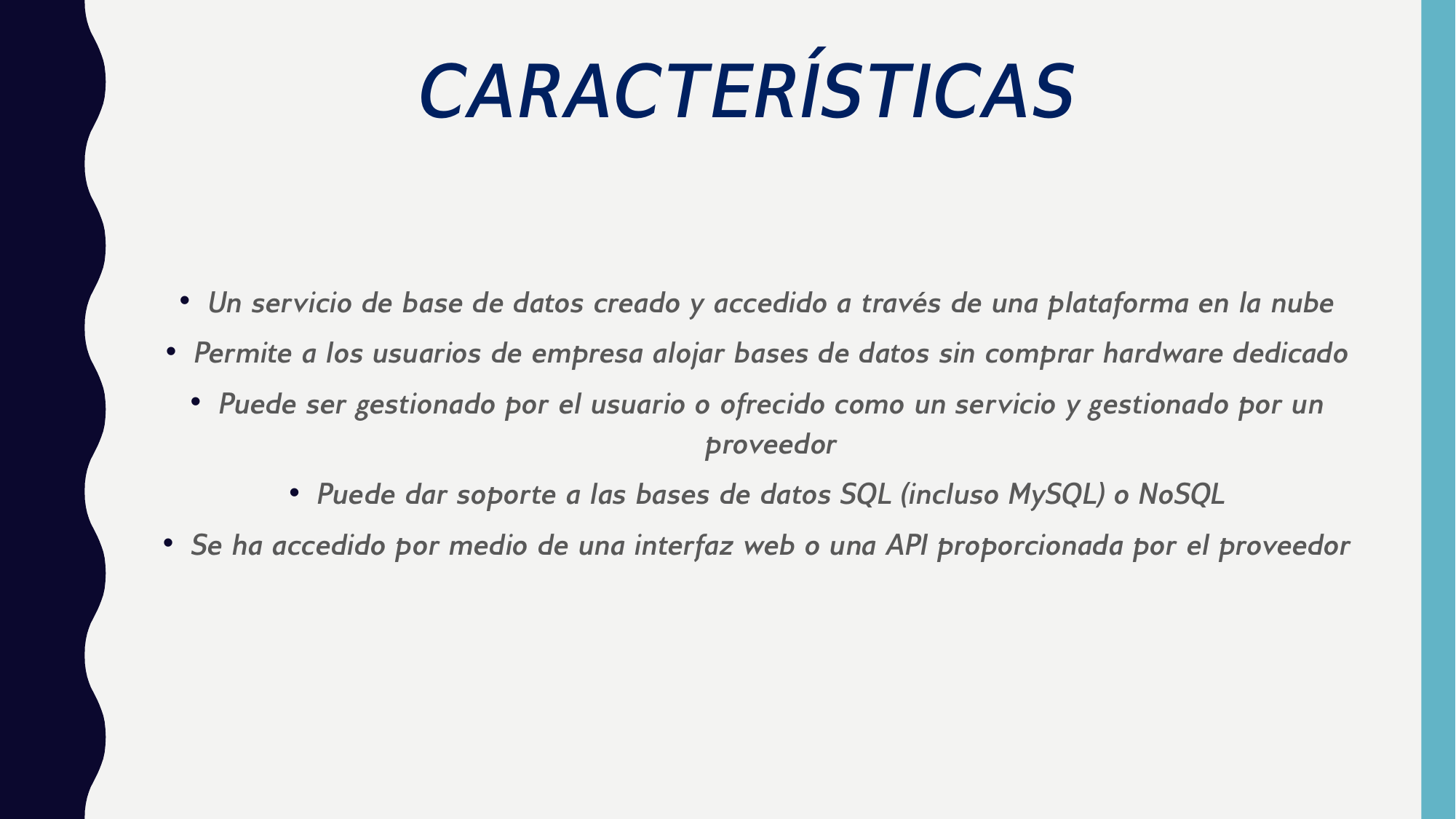

# Características
Un servicio de base de datos creado y accedido a través de una plataforma en la nube
Permite a los usuarios de empresa alojar bases de datos sin comprar hardware dedicado
Puede ser gestionado por el usuario o ofrecido como un servicio y gestionado por un proveedor
Puede dar soporte a las bases de datos SQL (incluso MySQL) o NoSQL
Se ha accedido por medio de una interfaz web o una API proporcionada por el proveedor